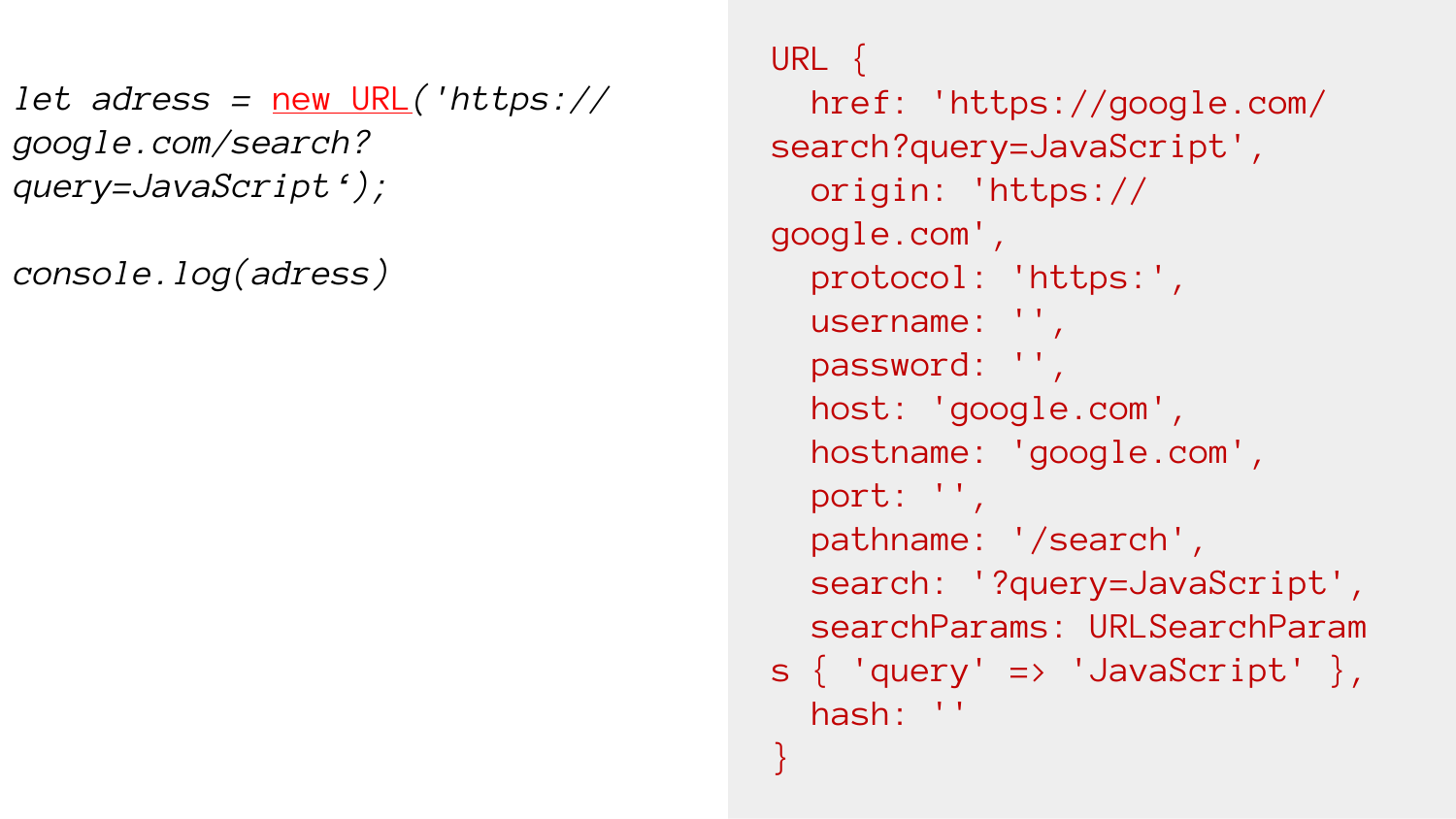

URL {
  href: 'https://google.com/search?query=JavaScript',
  origin: 'https://google.com',
  protocol: 'https:',
  username: '',
  password: '',
  host: 'google.com',
  hostname: 'google.com',
  port: '',
  pathname: '/search',
  search: '?query=JavaScript',
  searchParams: URLSearchParams { 'query' => 'JavaScript' },
  hash: ''
}

let adress = new URL('https://google.com/search?query=JavaScript‘);

console.log(adress)